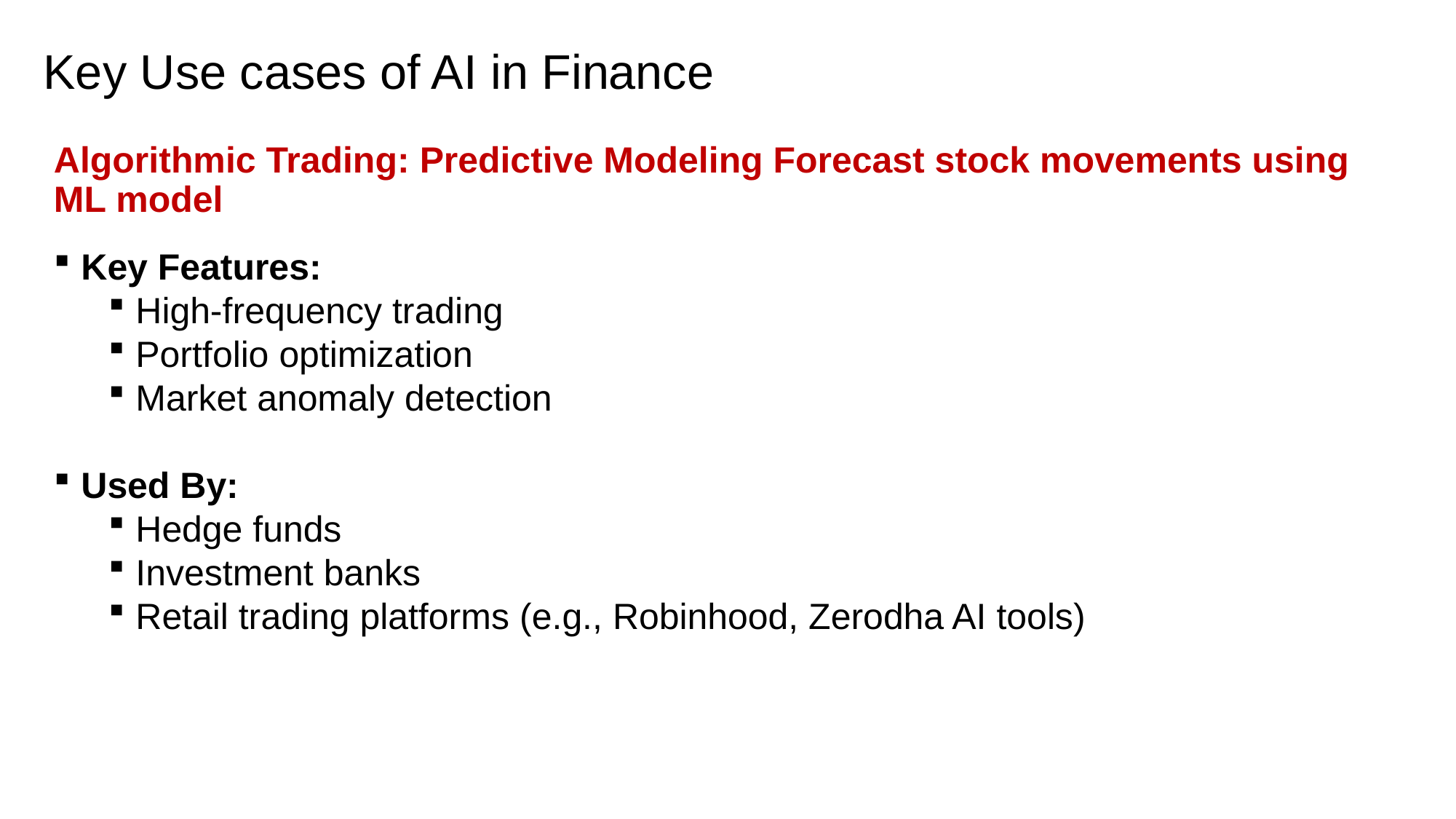

# Key Use cases of AI in Finance
Algorithmic Trading: Predictive Modeling Forecast stock movements using ML model

Key Features:
High-frequency trading
Portfolio optimization
Market anomaly detection

Used By:
Hedge funds
Investment banks
Retail trading platforms (e.g., Robinhood, Zerodha AI tools)